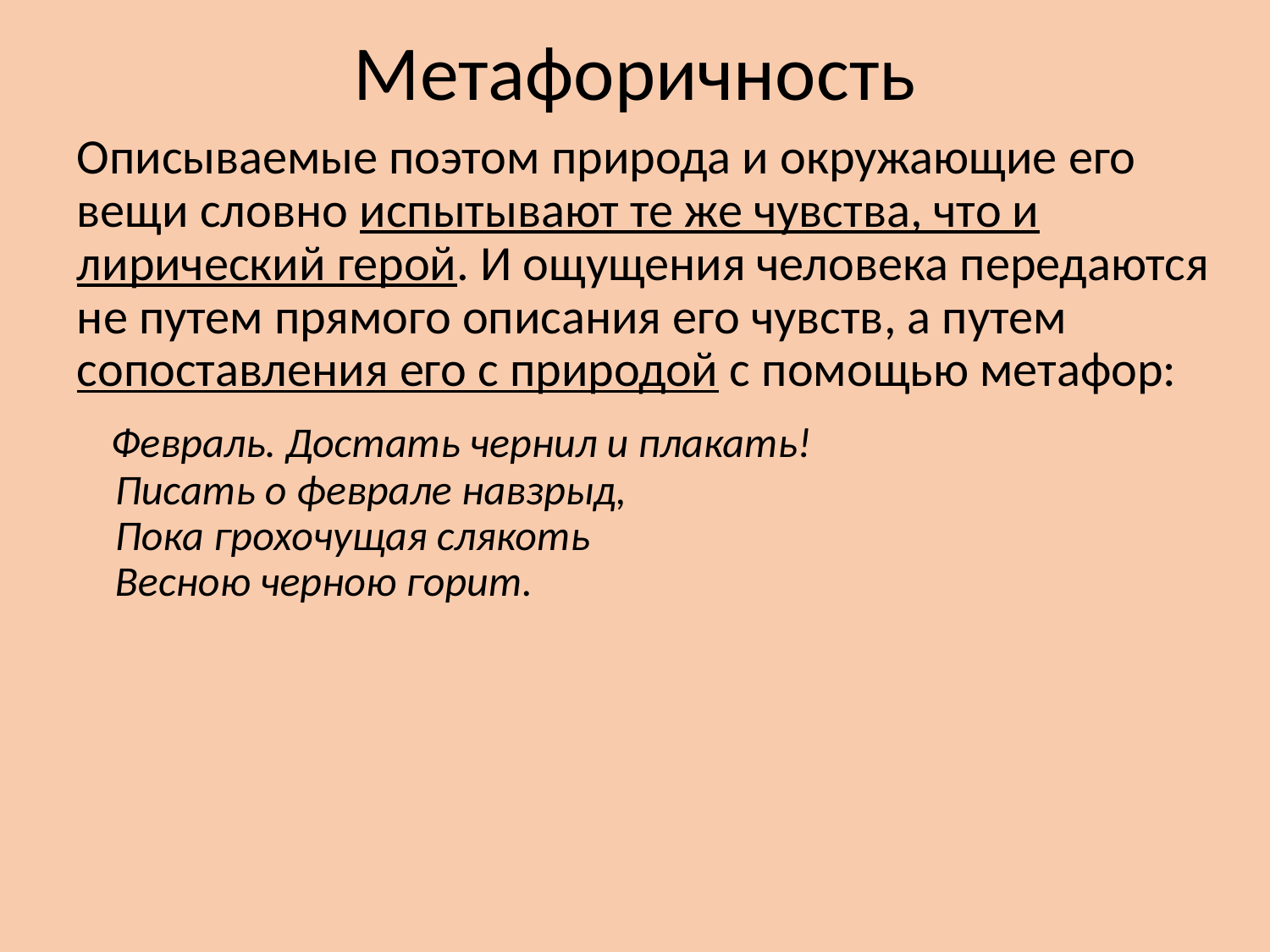

# Метафоричность
Описываемые поэтом природа и окружающие его вещи словно испытывают те же чувства, что и лирический герой. И ощущения человека передаются не путем прямого описания его чувств, а путем сопоставления его с природой с помощью метафор:
   Февраль. Достать чернил и плакать!
    Писать о феврале навзрыд,
    Пока грохочущая слякоть
    Весною черною горит.